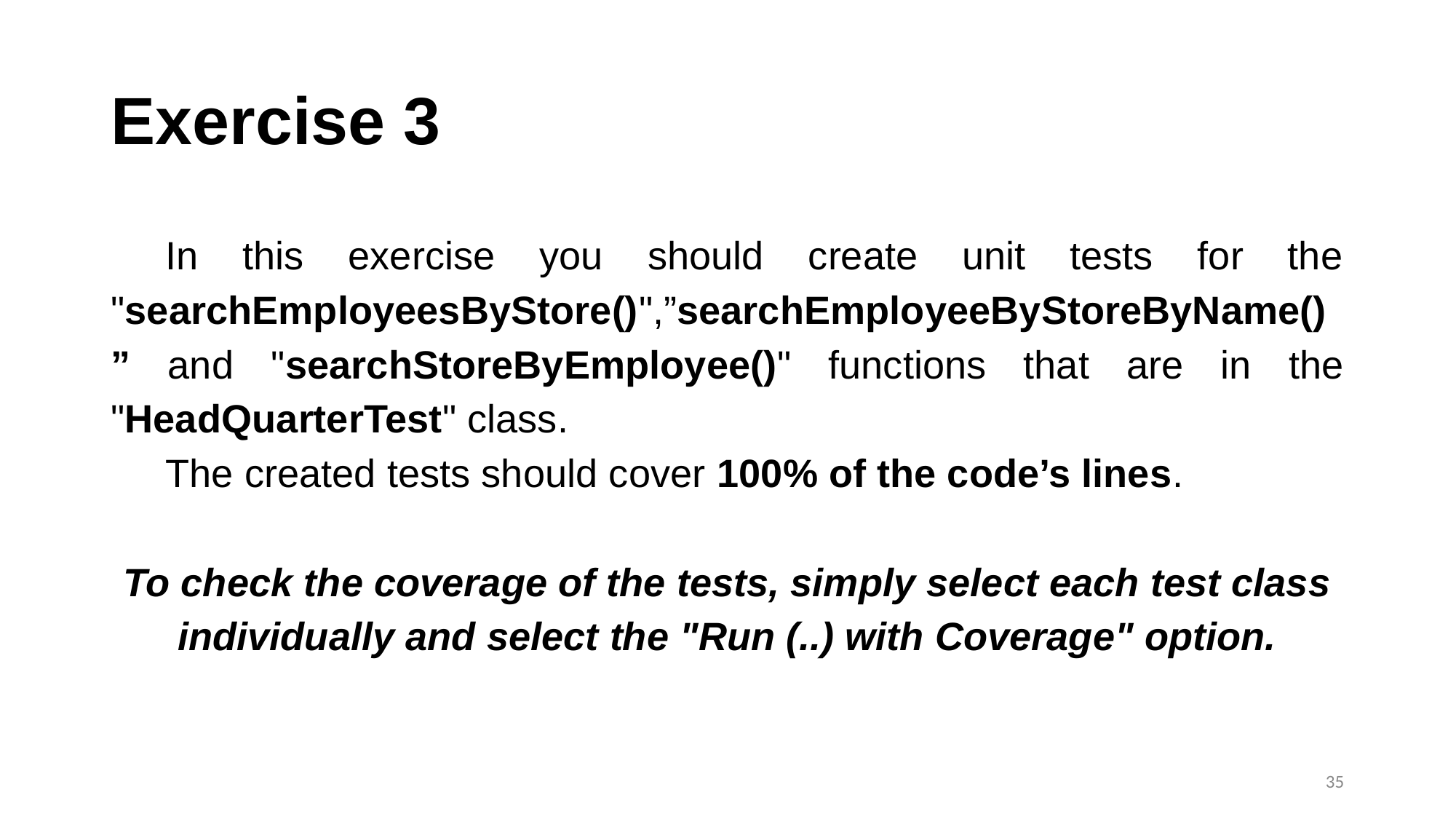

# Exercise 3
In this exercise you should create unit tests for the "searchEmployeesByStore()",”searchEmployeeByStoreByName()” and "searchStoreByEmployee()" functions that are in the "HeadQuarterTest" class.
The created tests should cover 100% of the code’s lines.

To check the coverage of the tests, simply select each test class individually and select the "Run (..) with Coverage" option.
35